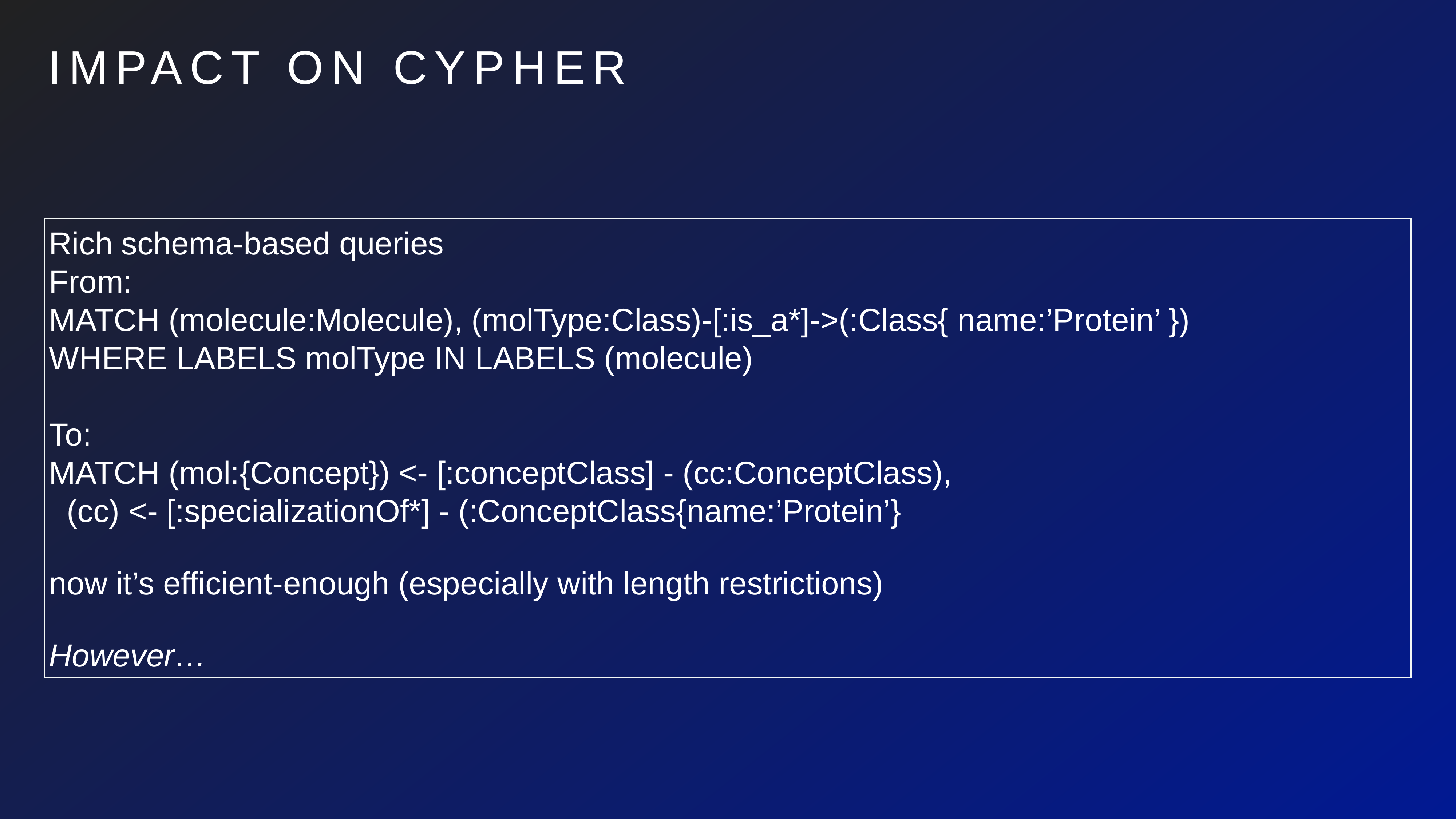

Impact on Cypher
Rich schema-based queries
From:
MATCH (molecule:Molecule), (molType:Class)-[:is_a*]->(:Class{ name:’Protein’ })
WHERE LABELS molType IN LABELS (molecule)
To:
MATCH (mol:{Concept}) <- [:conceptClass] - (cc:ConceptClass),
  (cc) <- [:specializationOf*] - (:ConceptClass{name:’Protein’}
now it’s efficient-enough (especially with length restrictions)
However…